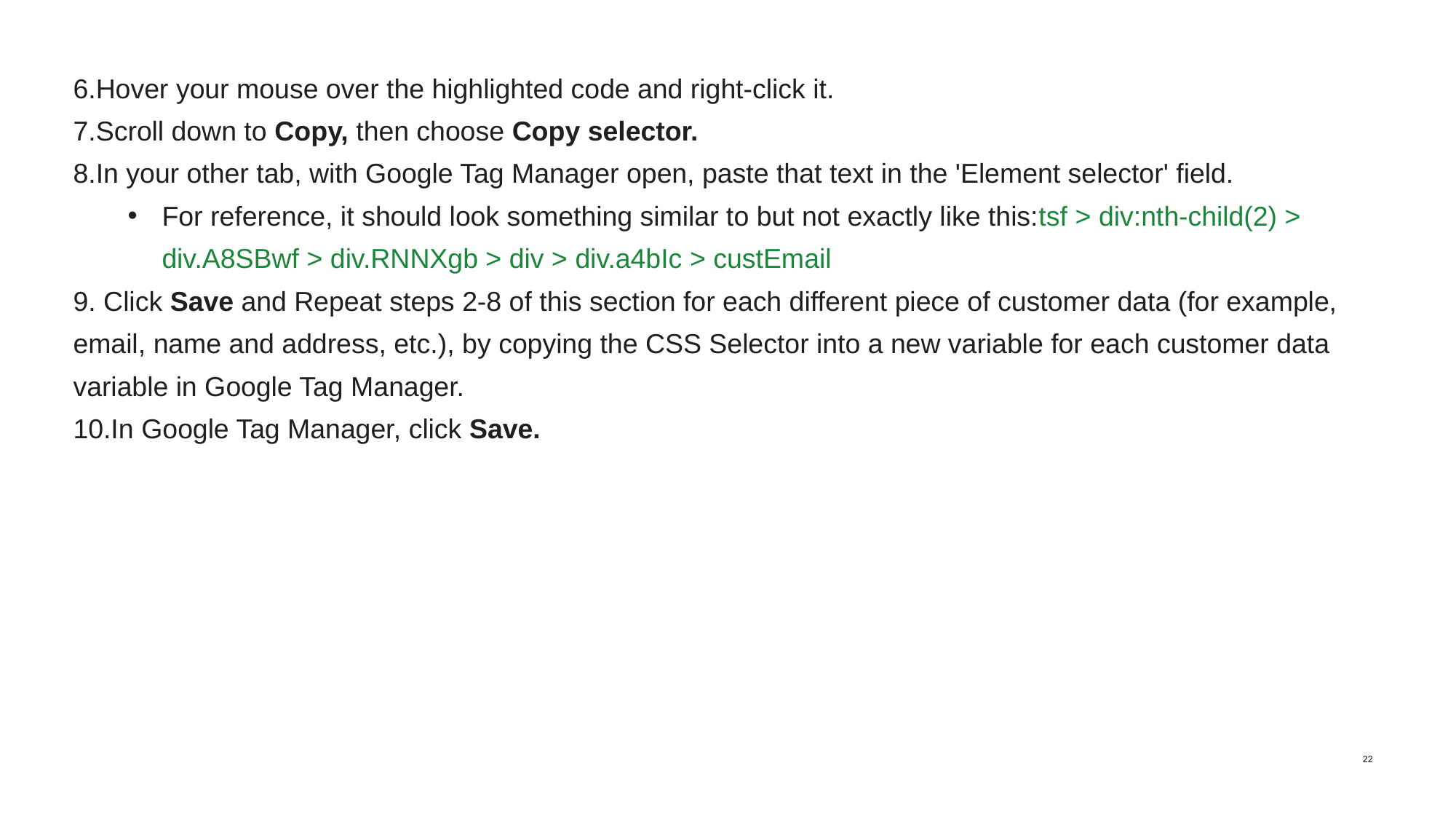

6.Hover your mouse over the highlighted code and right-click it.
7.Scroll down to Copy, then choose Copy selector.
8.In your other tab, with Google Tag Manager open, paste that text in the 'Element selector' field.
For reference, it should look something similar to but not exactly like this:tsf > div:nth-child(2) > div.A8SBwf > div.RNNXgb > div > div.a4bIc > custEmail
9. Click Save and Repeat steps 2-8 of this section for each different piece of customer data (for example, email, name and address, etc.), by copying the CSS Selector into a new variable for each customer data variable in Google Tag Manager.
10.In Google Tag Manager, click Save.